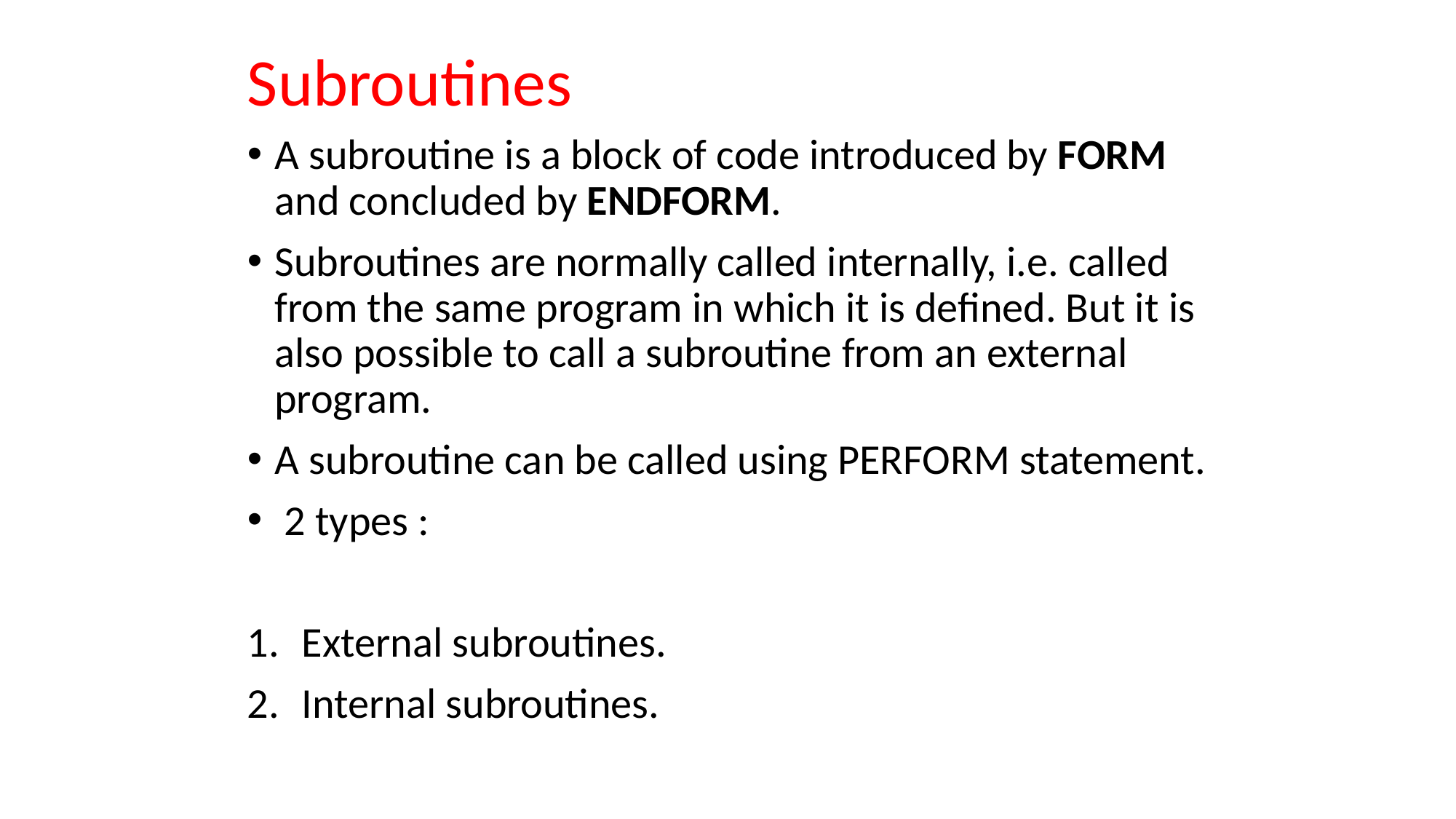

# Subroutines
A subroutine is a block of code introduced by FORM and concluded by ENDFORM.
Subroutines are normally called internally, i.e. called from the same program in which it is defined. But it is also possible to call a subroutine from an external program.
A subroutine can be called using PERFORM statement.
 2 types :

External subroutines.
Internal subroutines.